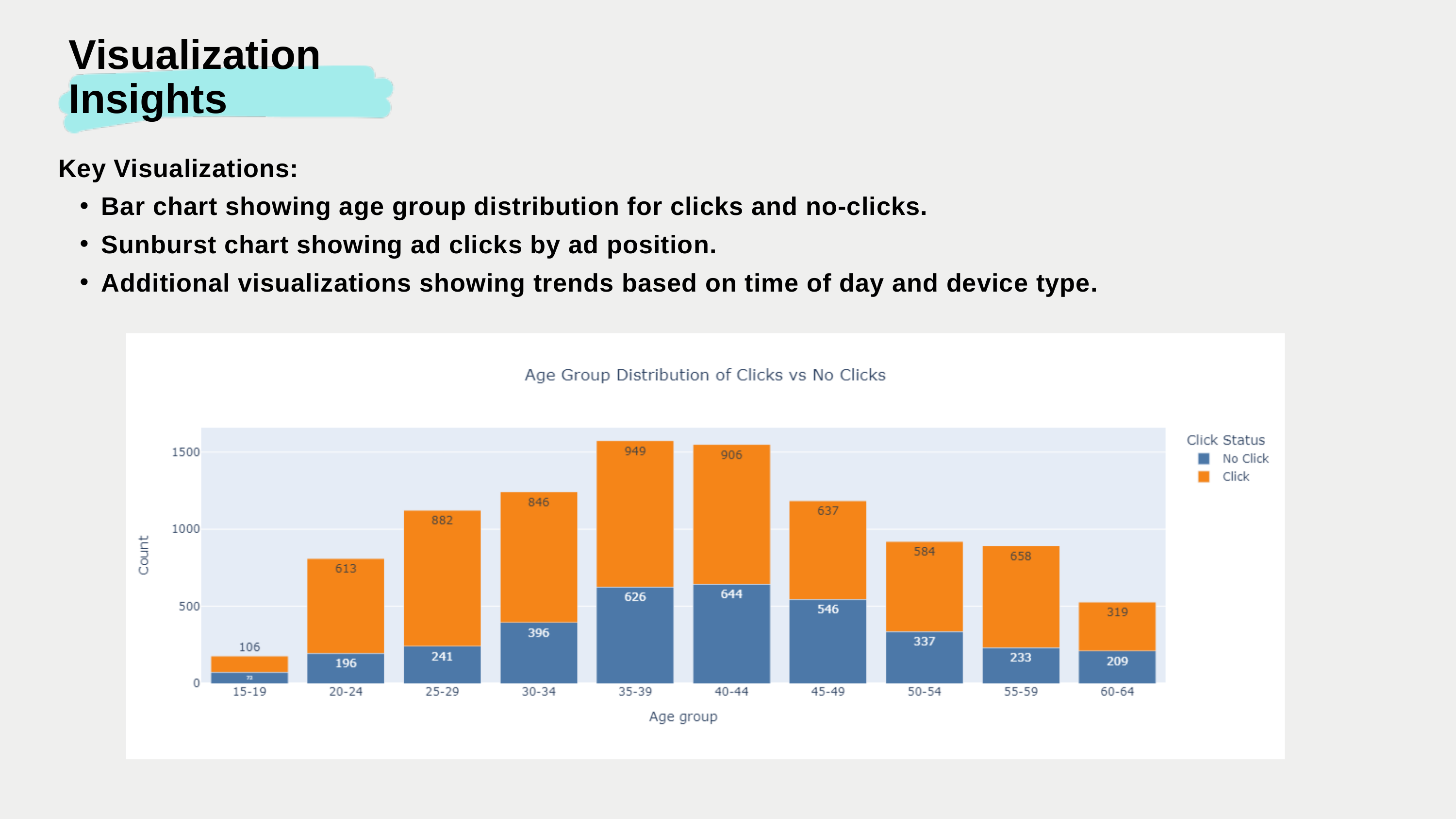

Visualization Insights

Key Visualizations:
Bar chart showing age group distribution for clicks and no-clicks.
Sunburst chart showing ad clicks by ad position.
Additional visualizations showing trends based on time of day and device type.